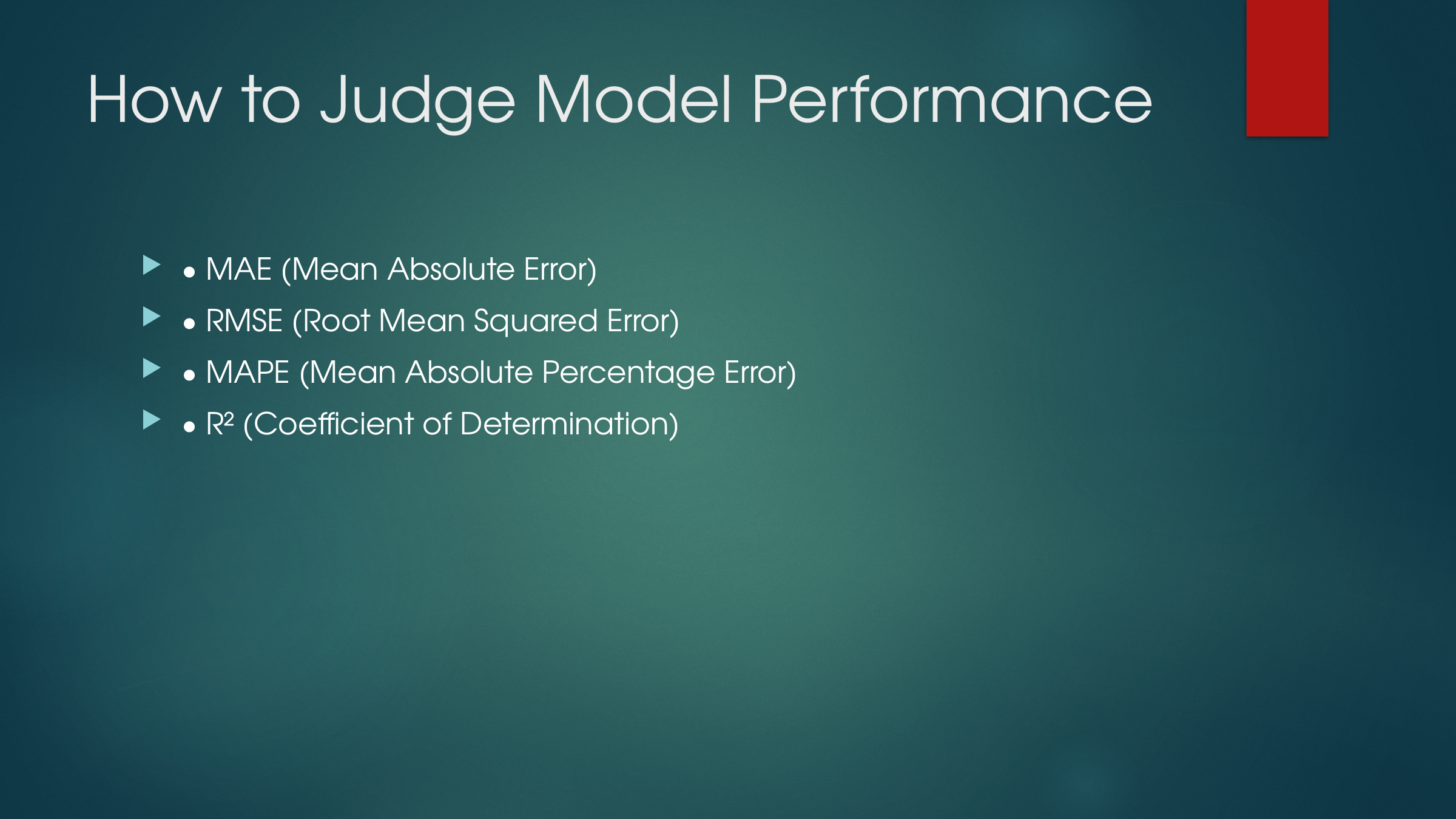

# How to Judge Model Performance
• MAE (Mean Absolute Error)
• RMSE (Root Mean Squared Error)
• MAPE (Mean Absolute Percentage Error)
• R² (Coefficient of Determination)